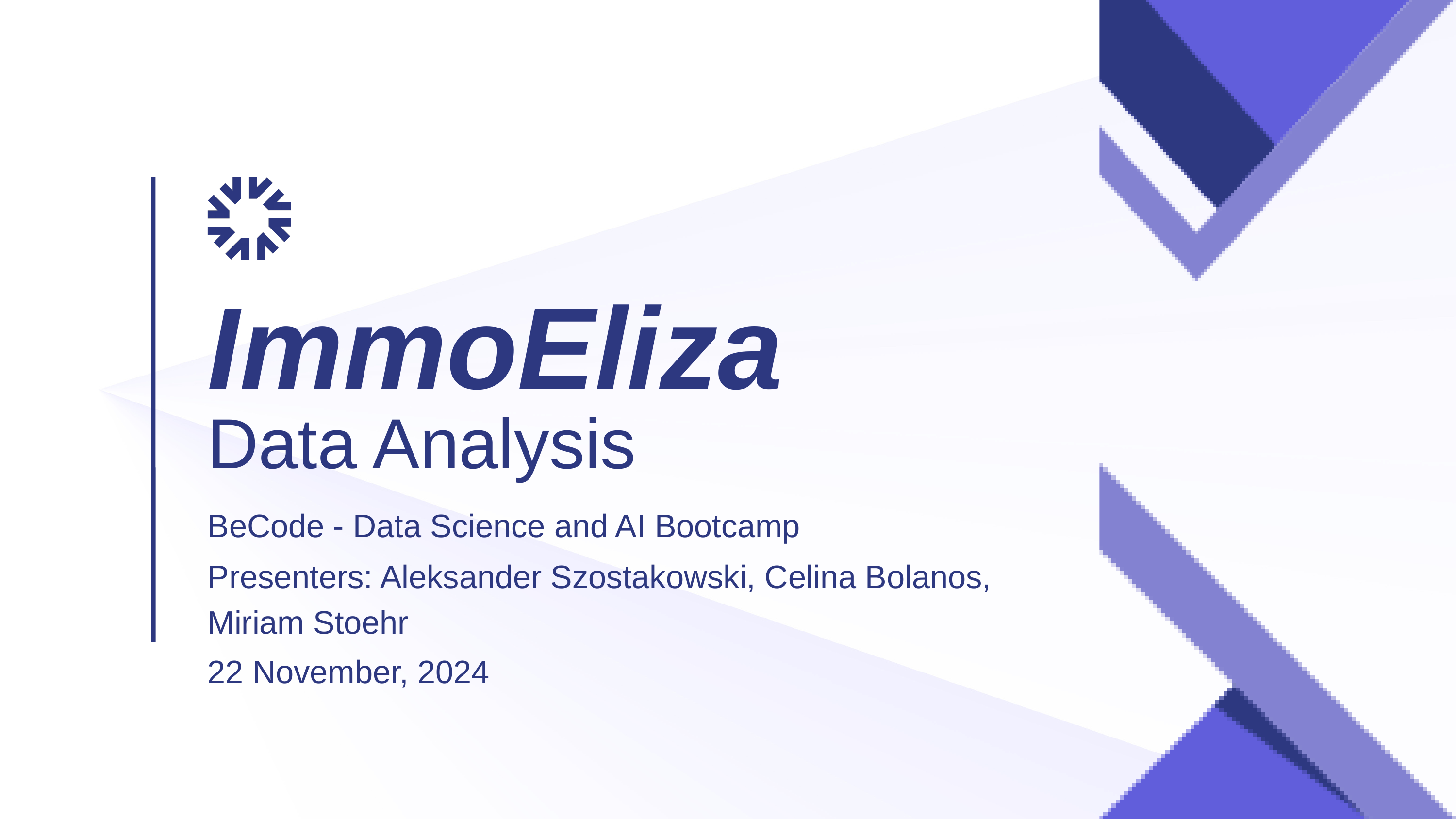

ImmoEliza
Data Analysis

BeCode - Data Science and AI Bootcamp
Presenters: Aleksander Szostakowski, Celina Bolanos,
Miriam Stoehr
22 November, 2024